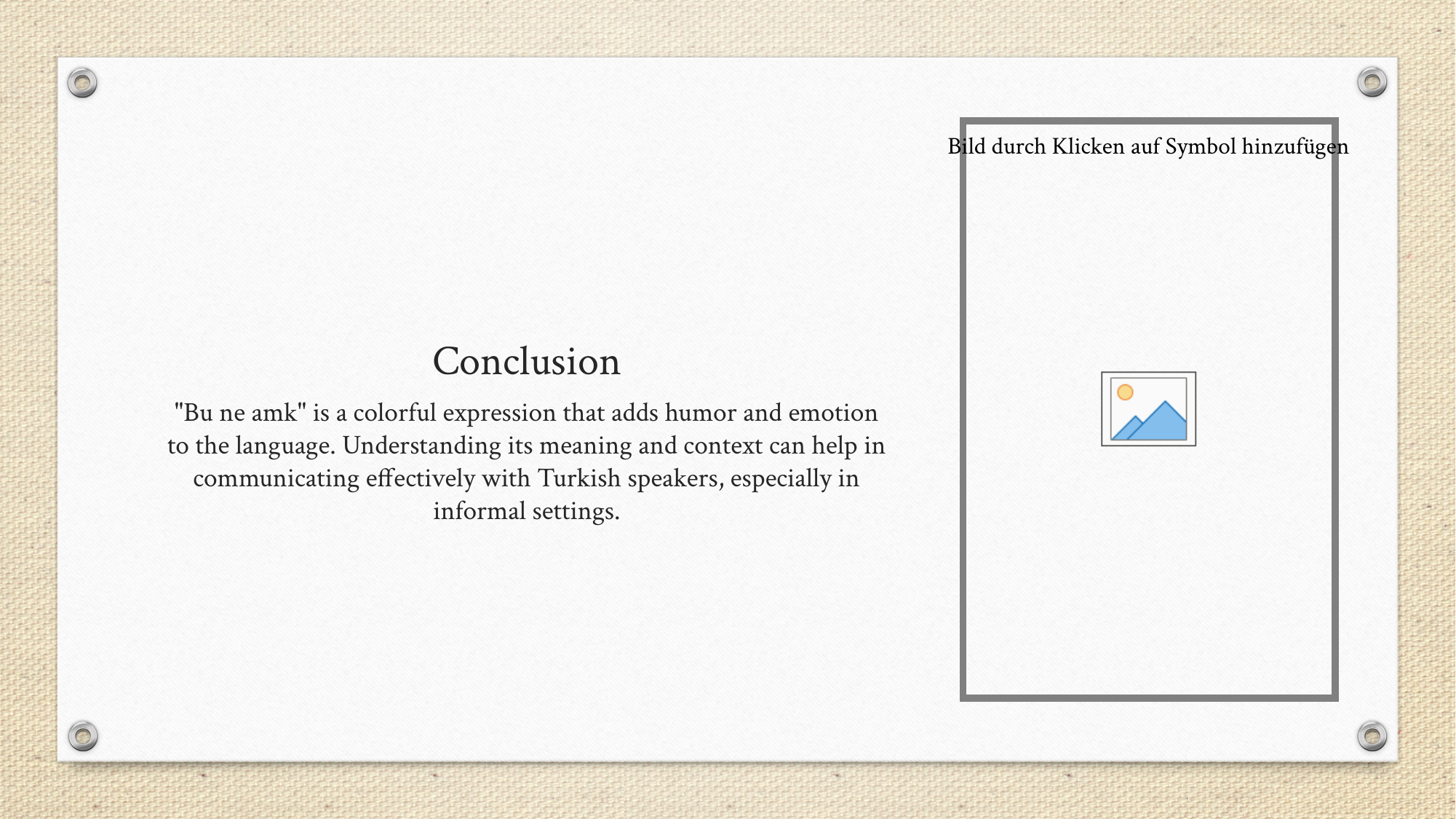

# Conclusion
"Bu ne amk" is a colorful expression that adds humor and emotion to the language. Understanding its meaning and context can help in communicating effectively with Turkish speakers, especially in informal settings.